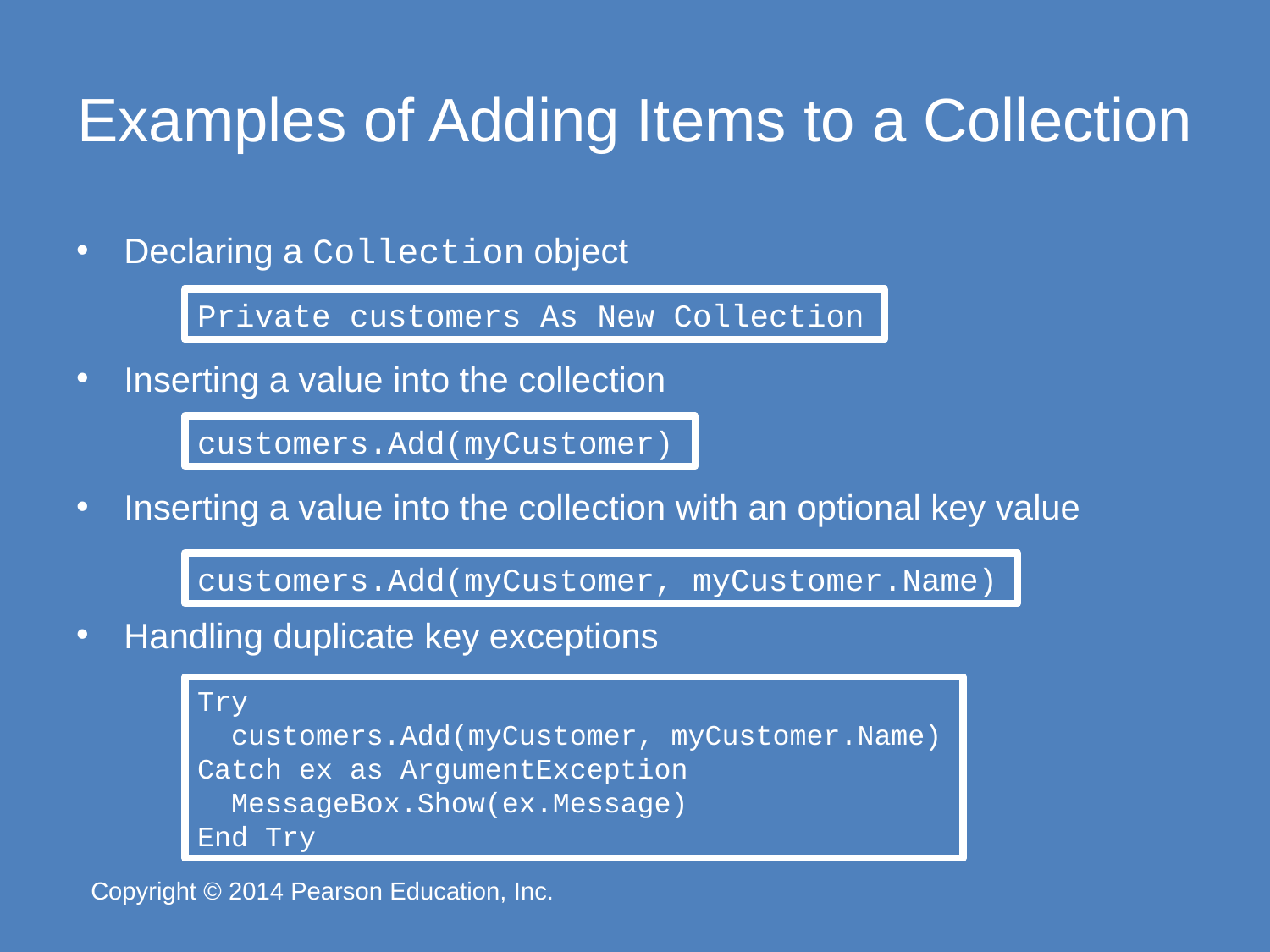

# Examples of Adding Items to a Collection
Declaring a Collection object

Inserting a value into the collection

Inserting a value into the collection with an optional key value

Handling duplicate key exceptions

Private customers As New Collection
customers.Add(myCustomer)
customers.Add(myCustomer, myCustomer.Name)
Try
  customers.Add(myCustomer, myCustomer.Name)
Catch ex as ArgumentException
  MessageBox.Show(ex.Message)
End Try